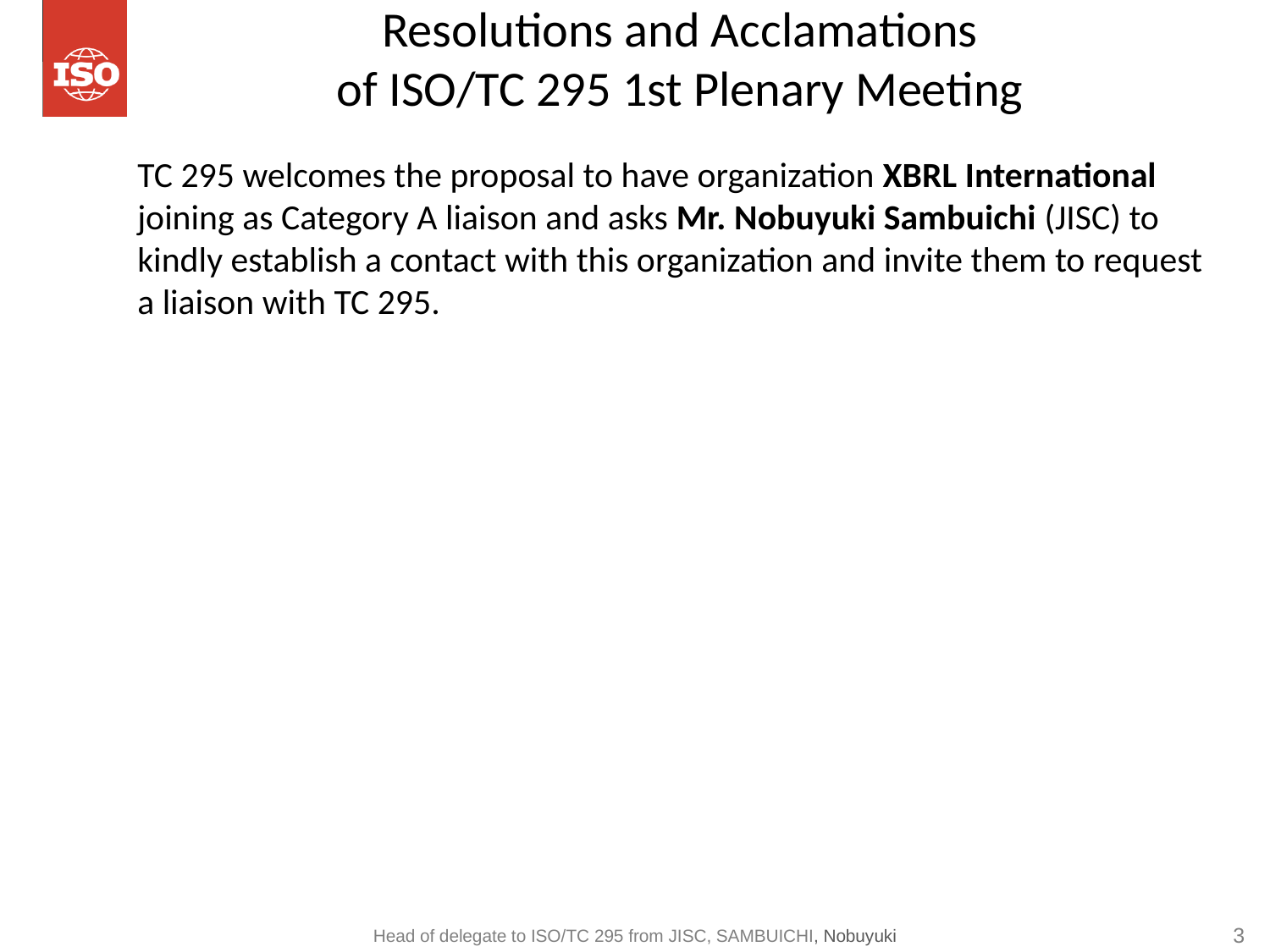

# Resolutions and Acclamations of ISO/TC 295 1st Plenary Meeting
TC 295 welcomes the proposal to have organization XBRL International joining as Category A liaison and asks Mr. Nobuyuki Sambuichi (JISC) to kindly establish a contact with this organization and invite them to request a liaison with TC 295.